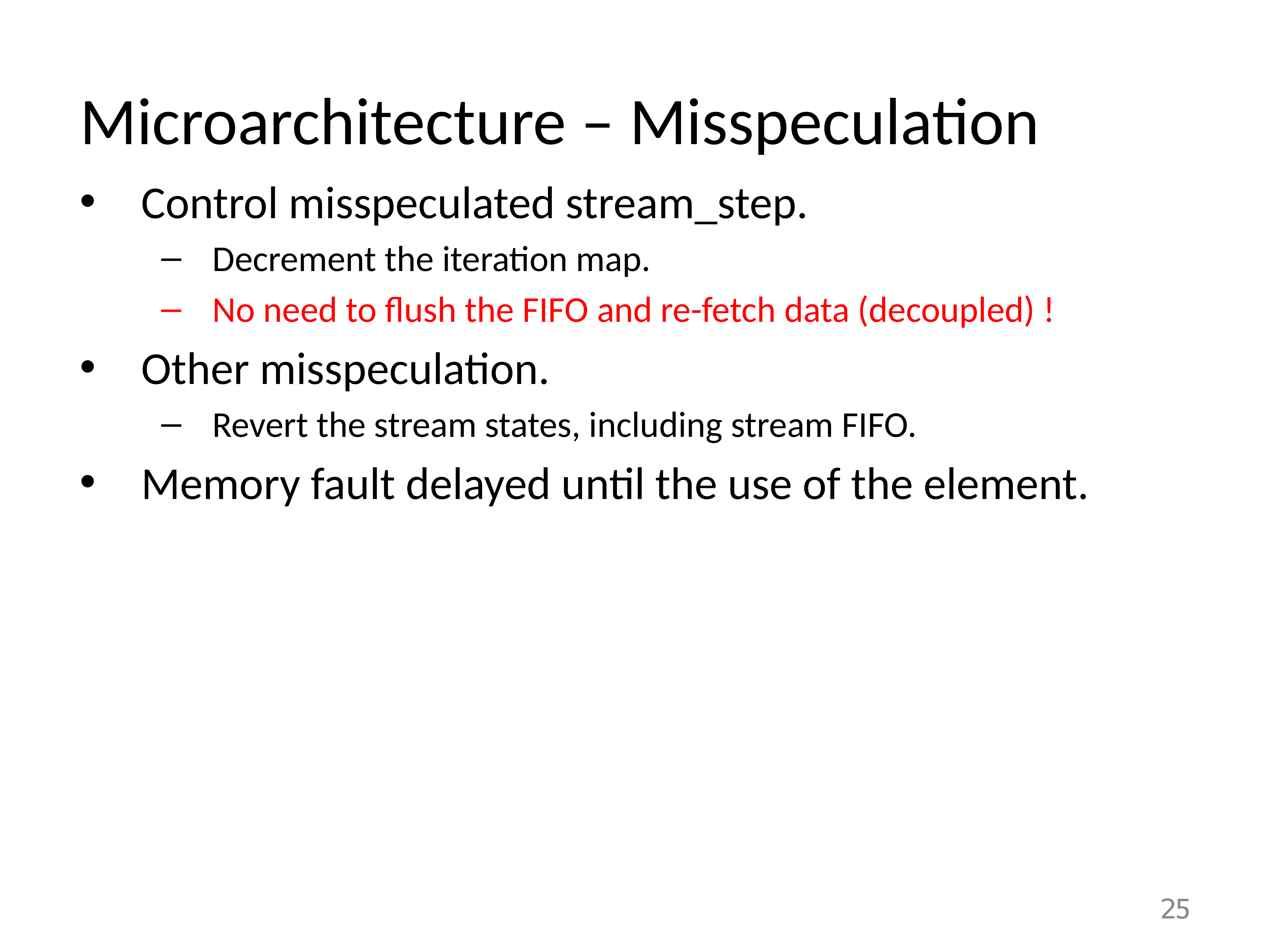

# Microarchitecture – Misspeculation
Control misspeculated stream_step.
Decrement the iteration map.
No need to flush the FIFO and re-fetch data (decoupled) !
Other misspeculation.
Revert the stream states, including stream FIFO.
Memory fault delayed until the use of the element.
25